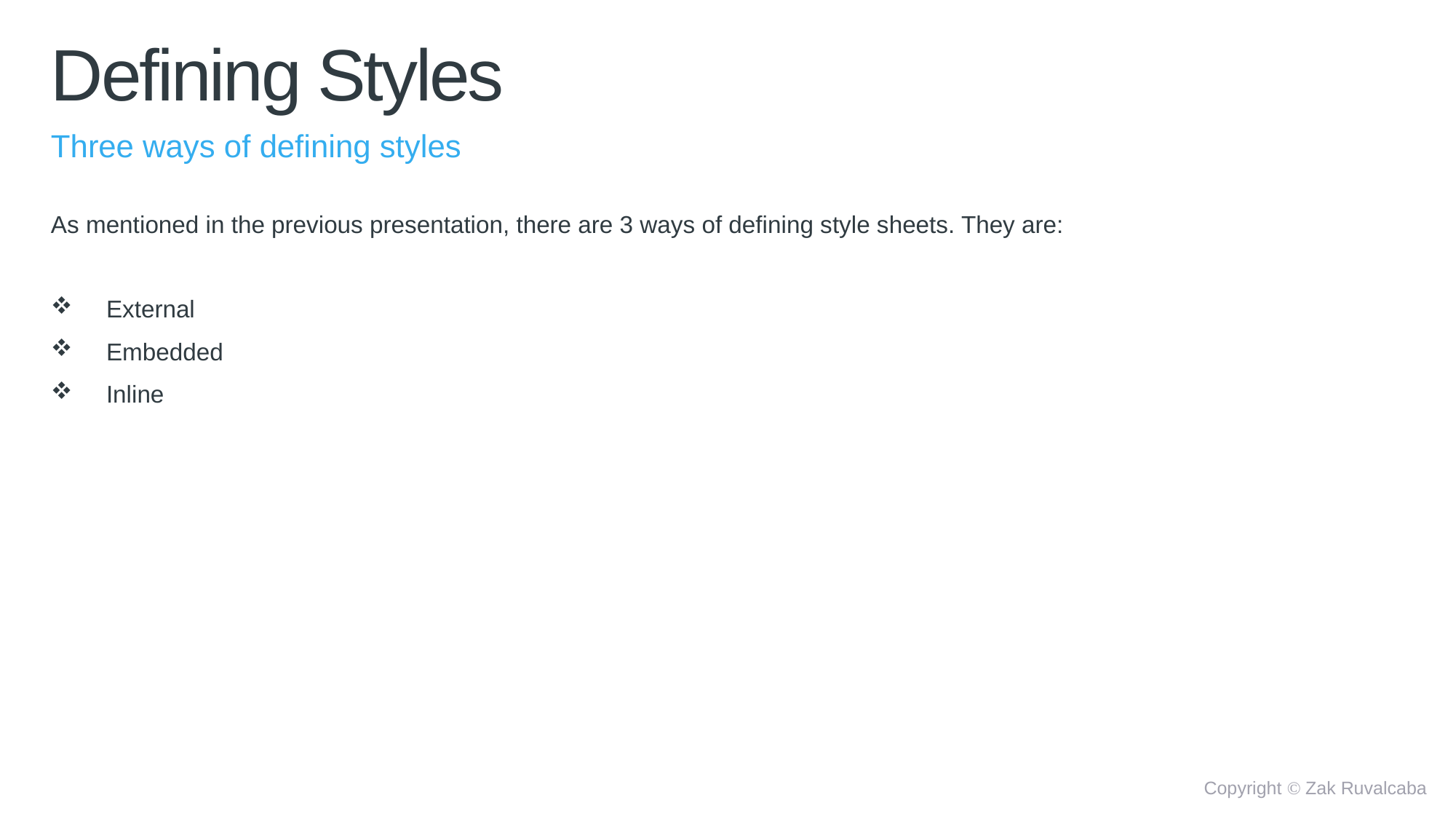

# Defining Styles
Three ways of defining styles
As mentioned in the previous presentation, there are 3 ways of defining style sheets. They are:

External
Embedded
Inline